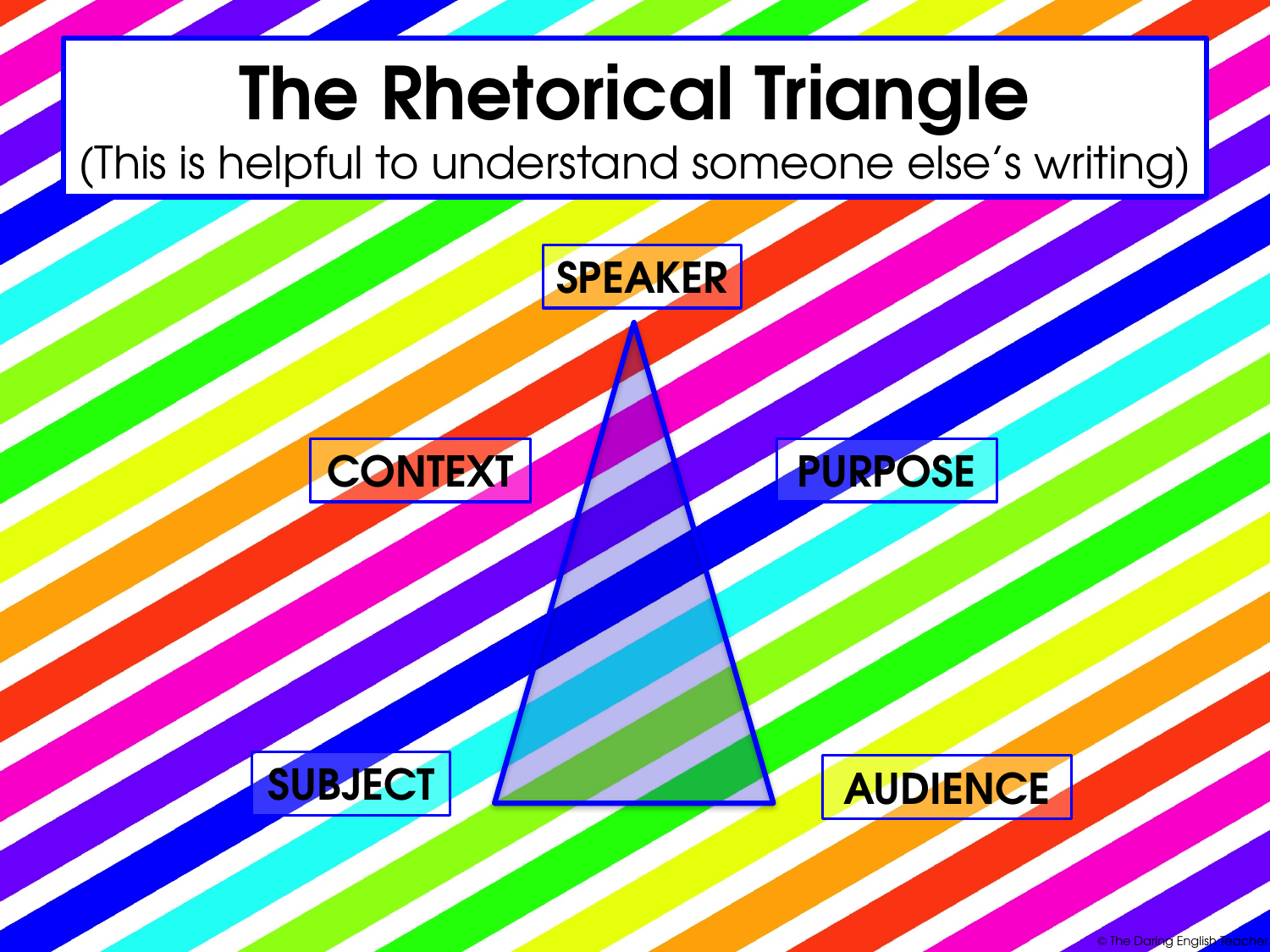

# The Rhetorical Triangle (This is helpful to understand someone else’s writing)

SPEAKER

CONTEXT
PURPOSE
SUBJECT
AUDIENCE